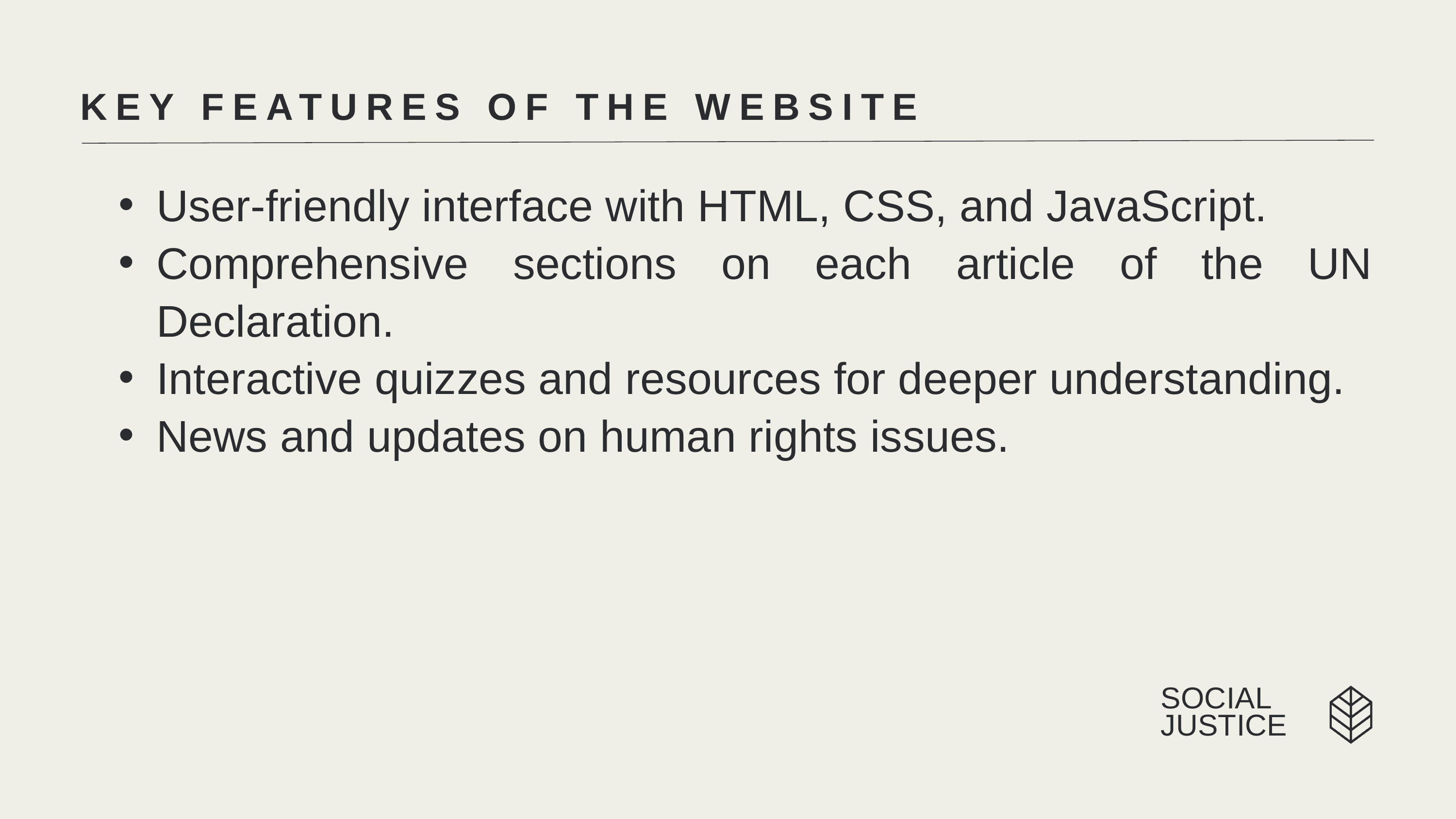

KEY FEATURES OF THE WEBSITE

User-friendly interface with HTML, CSS, and JavaScript.
Comprehensive sections on each article of the UN Declaration.
Interactive quizzes and resources for deeper understanding.
News and updates on human rights issues.

SOCIAL
JUSTICE